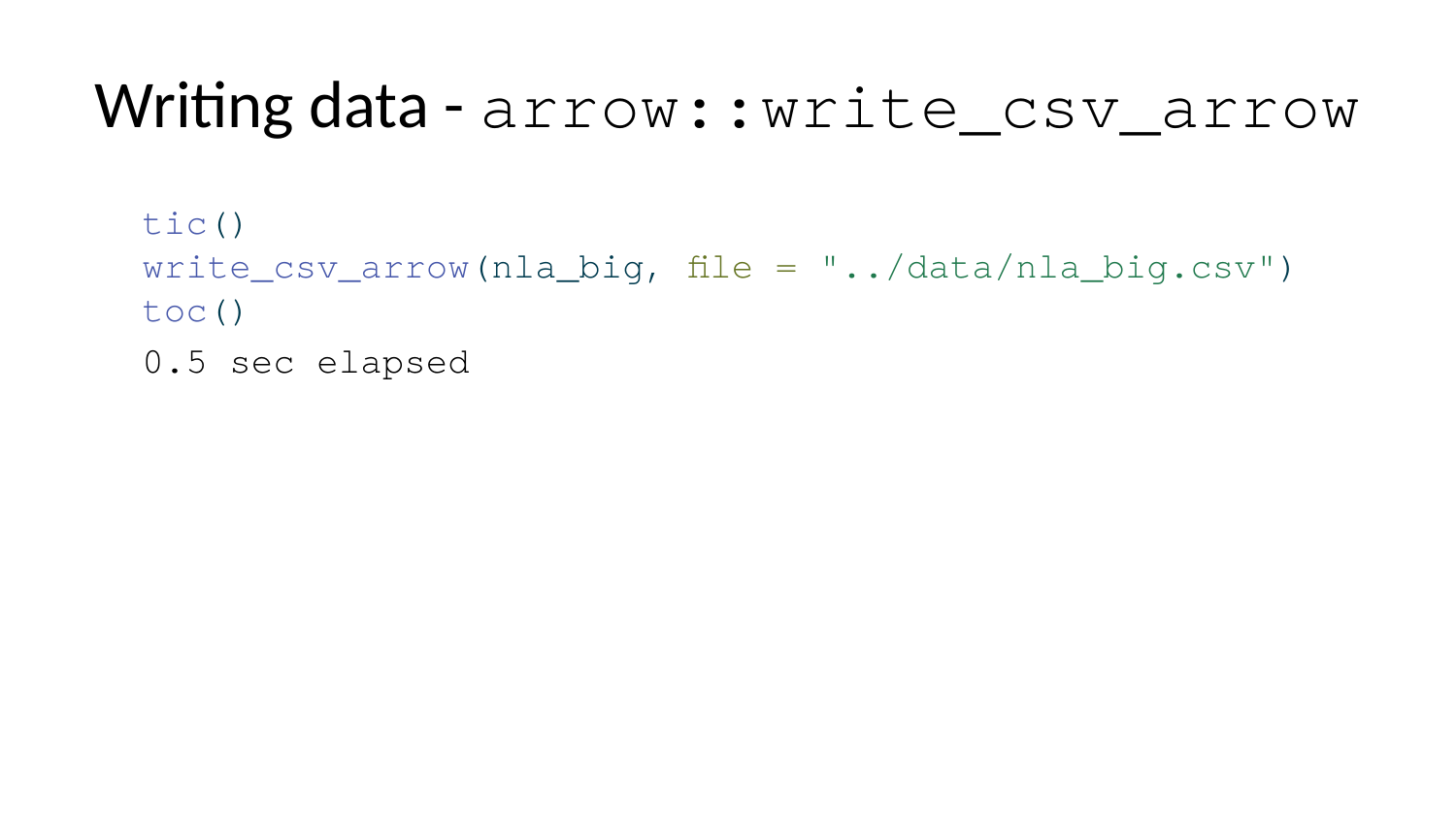

# Writing data - arrow::write_csv_arrow
tic()
write_csv_arrow(nla_big, file = "../data/nla_big.csv")
toc()
0.5 sec elapsed